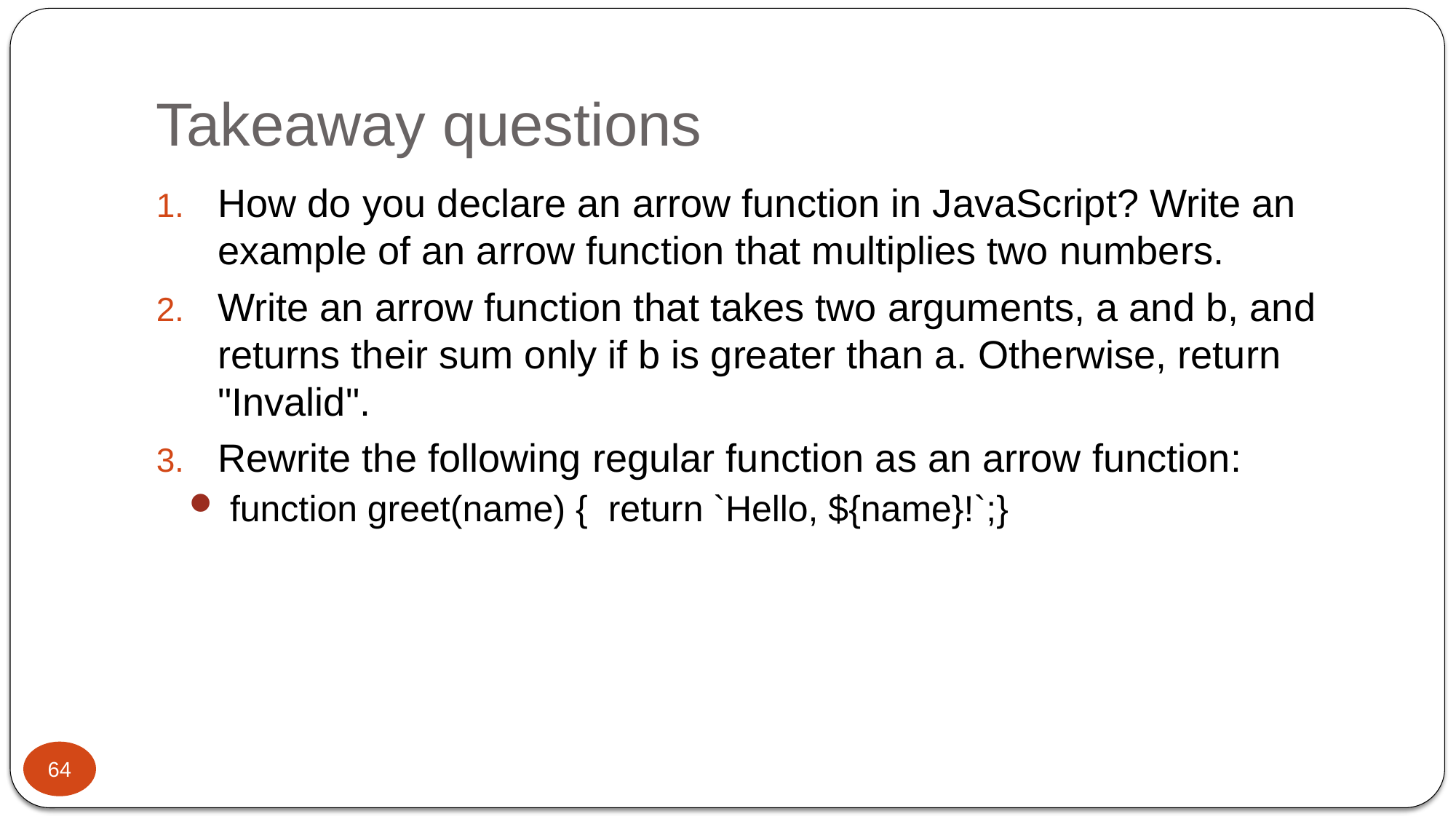

# Takeaway questions
How do you declare an arrow function in JavaScript? Write an example of an arrow function that multiplies two numbers.
Write an arrow function that takes two arguments, a and b, and returns their sum only if b is greater than a. Otherwise, return "Invalid".
Rewrite the following regular function as an arrow function:
function greet(name) {  return `Hello, ${name}!`;}

64